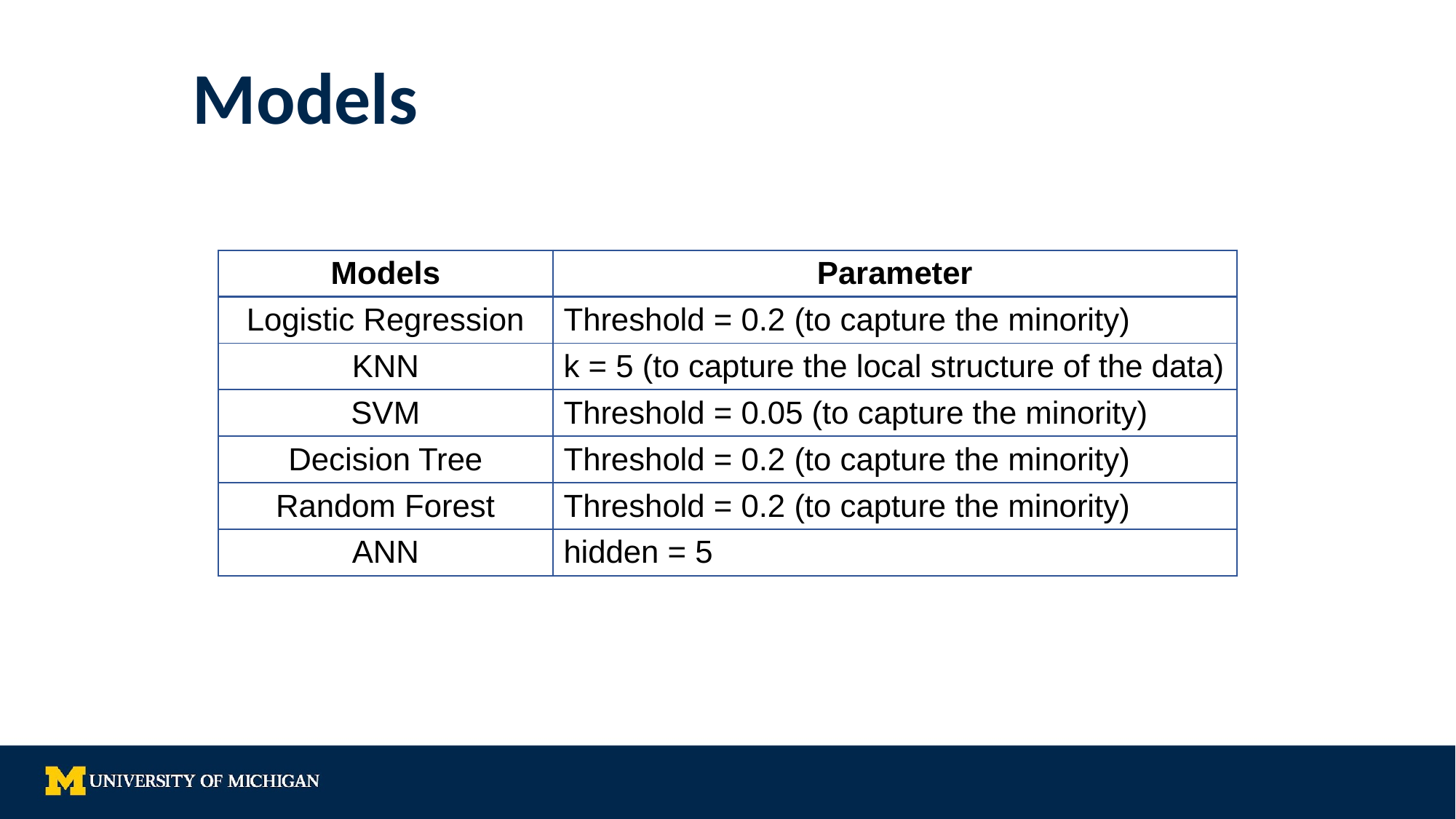

# Models
| Models | Parameter |
| --- | --- |
| Logistic Regression | Threshold = 0.2 (to capture the minority) |
| KNN | k = 5 (to capture the local structure of the data) |
| SVM | Threshold = 0.05 (to capture the minority) |
| Decision Tree | Threshold = 0.2 (to capture the minority) |
| Random Forest | Threshold = 0.2 (to capture the minority) |
| ANN | hidden = 5 |